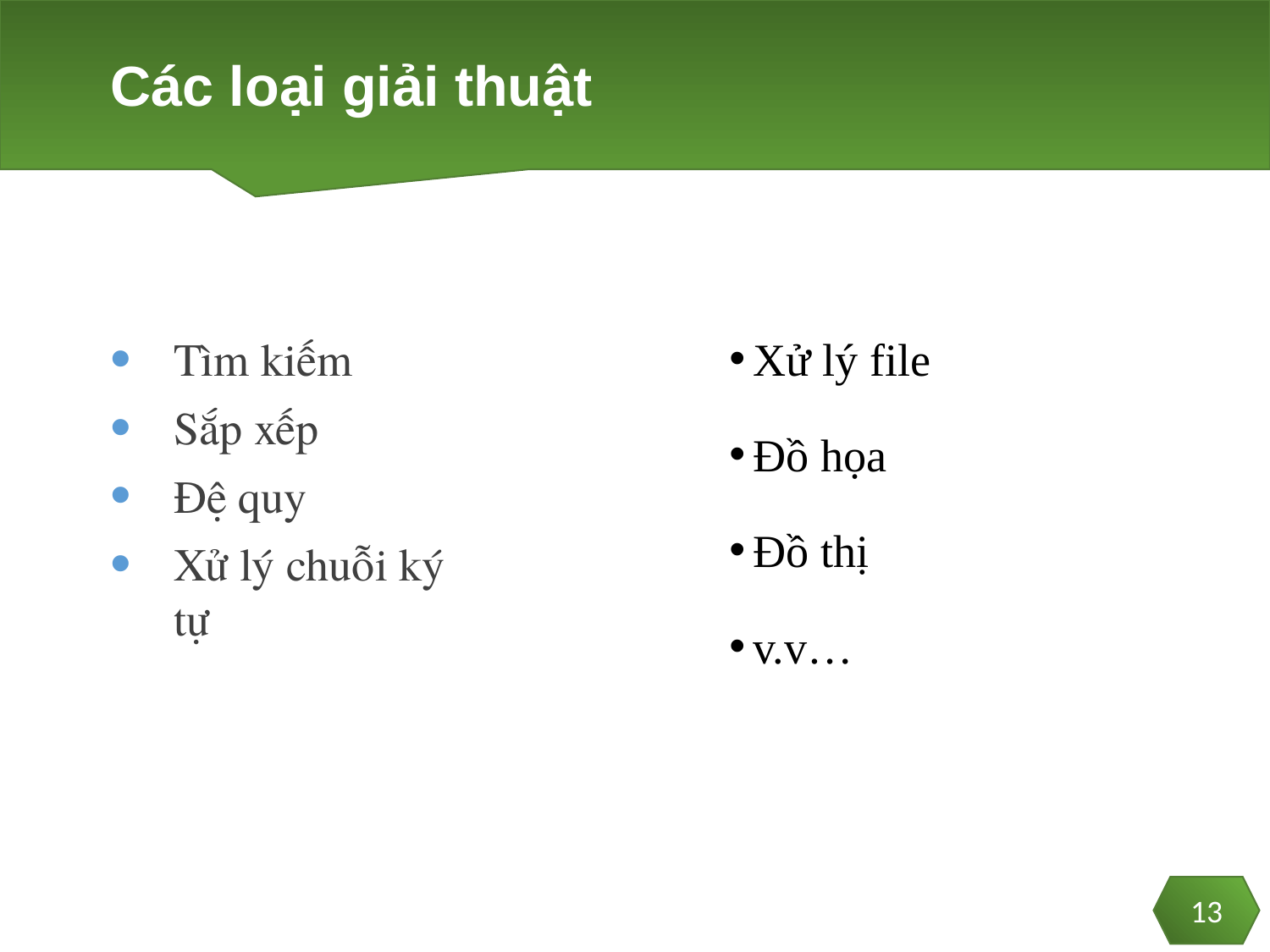

# Các loại giải thuật
Xử lý file
Đồ họa
Đồ thị
v.v…

Tìm kiếm
Sắp xếp
Đệ quy
Xử lý chuỗi ký tự